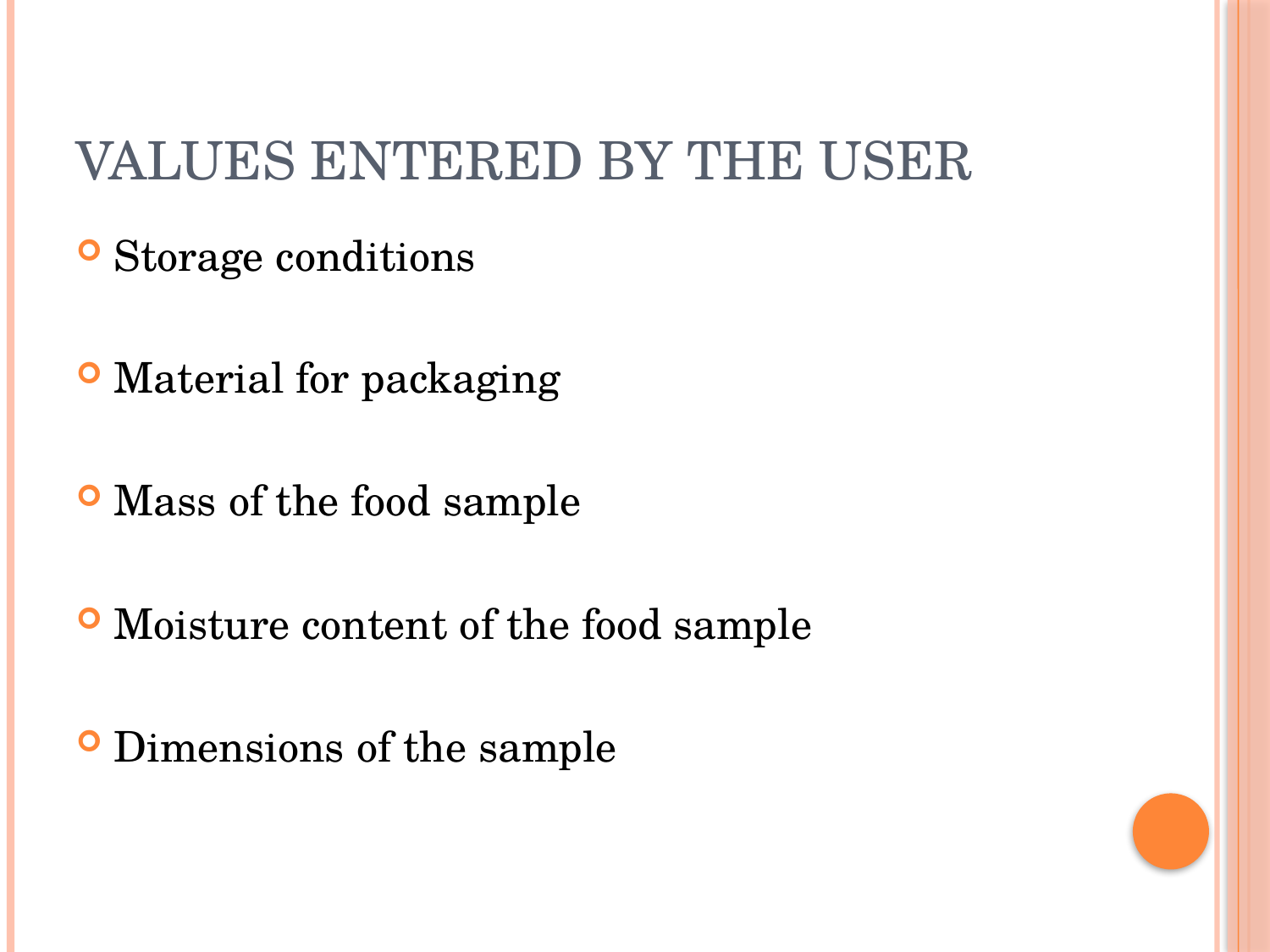

# Values entered by the user
Storage conditions

Material for packaging

Mass of the food sample

Moisture content of the food sample

Dimensions of the sample